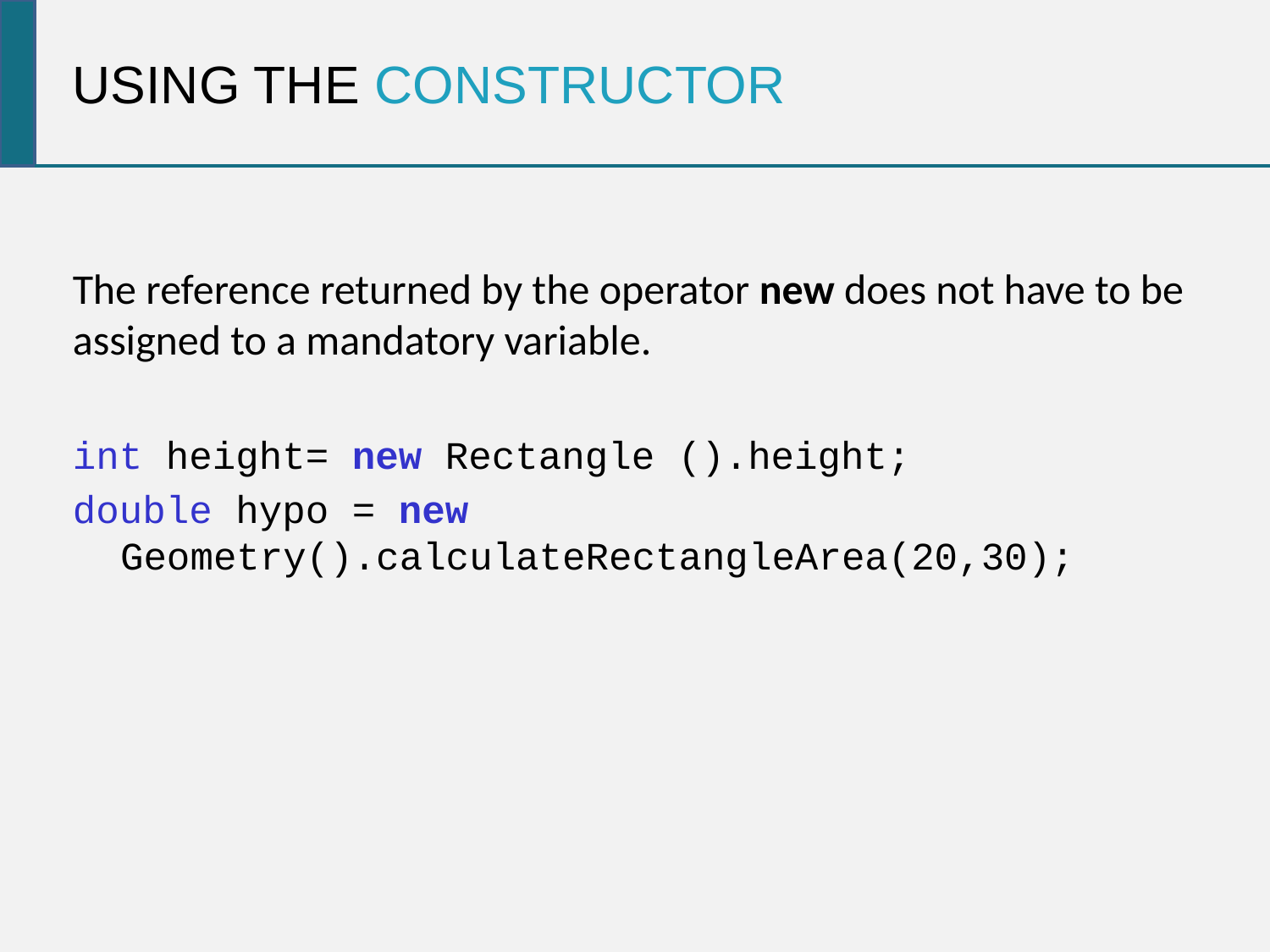

Using the constructor

The reference returned by the operator new does not have to be assigned to a mandatory variable.

int height= new Rectangle ().height;
double hypo = new Geometry().calculateRectangleArea(20,30);